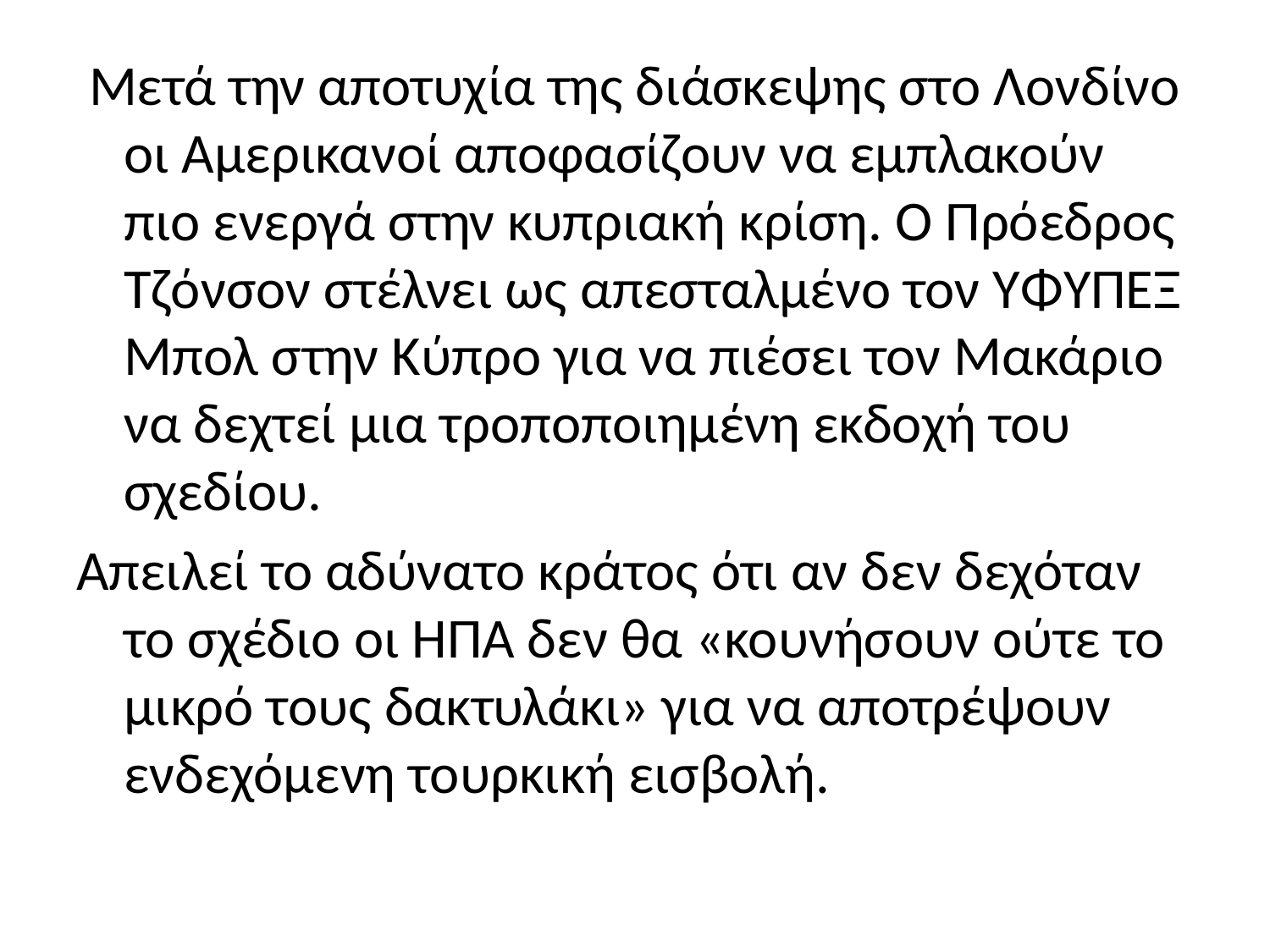

Μετά την αποτυχία της διάσκεψης στο Λονδίνο οι Αμερικανοί αποφασίζουν να εμπλακούν πιο ενεργά στην κυπριακή κρίση. Ο Πρόεδρος Τζόνσον στέλνει ως απεσταλμένο τον ΥΦΥΠΕΞ Μπολ στην Κύπρο για να πιέσει τον Μακάριο να δεχτεί μια τροποποιημένη εκδοχή του σχεδίου.
Απειλεί το αδύνατο κράτος ότι αν δεν δεχόταν το σχέδιο οι ΗΠΑ δεν θα «κουνήσουν ούτε το μικρό τους δακτυλάκι» για να αποτρέψουν ενδεχόμενη τουρκική εισβολή.